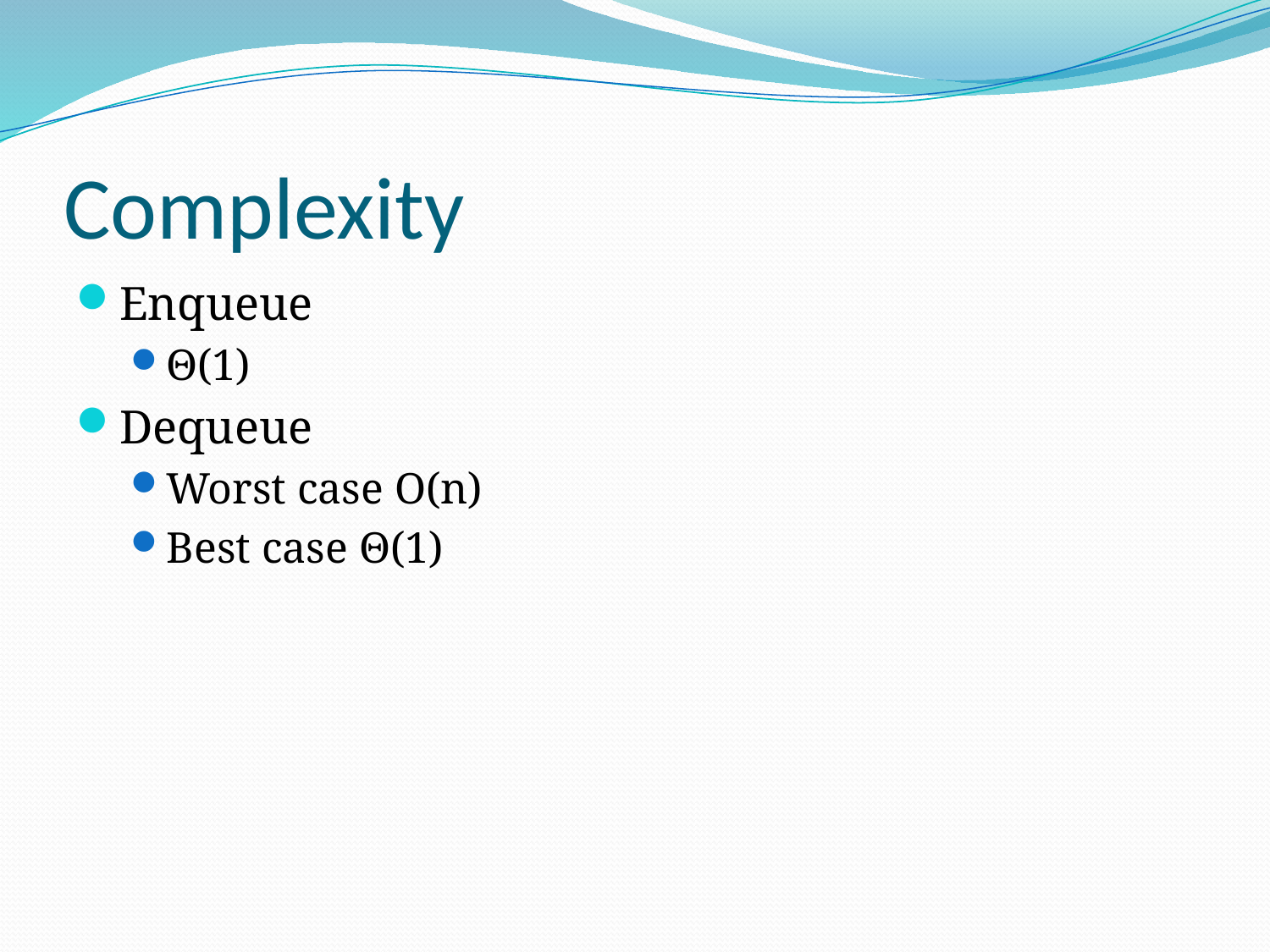

# Complexity
Enqueue
Θ(1)
Dequeue
Worst case O(n)
Best case Θ(1)